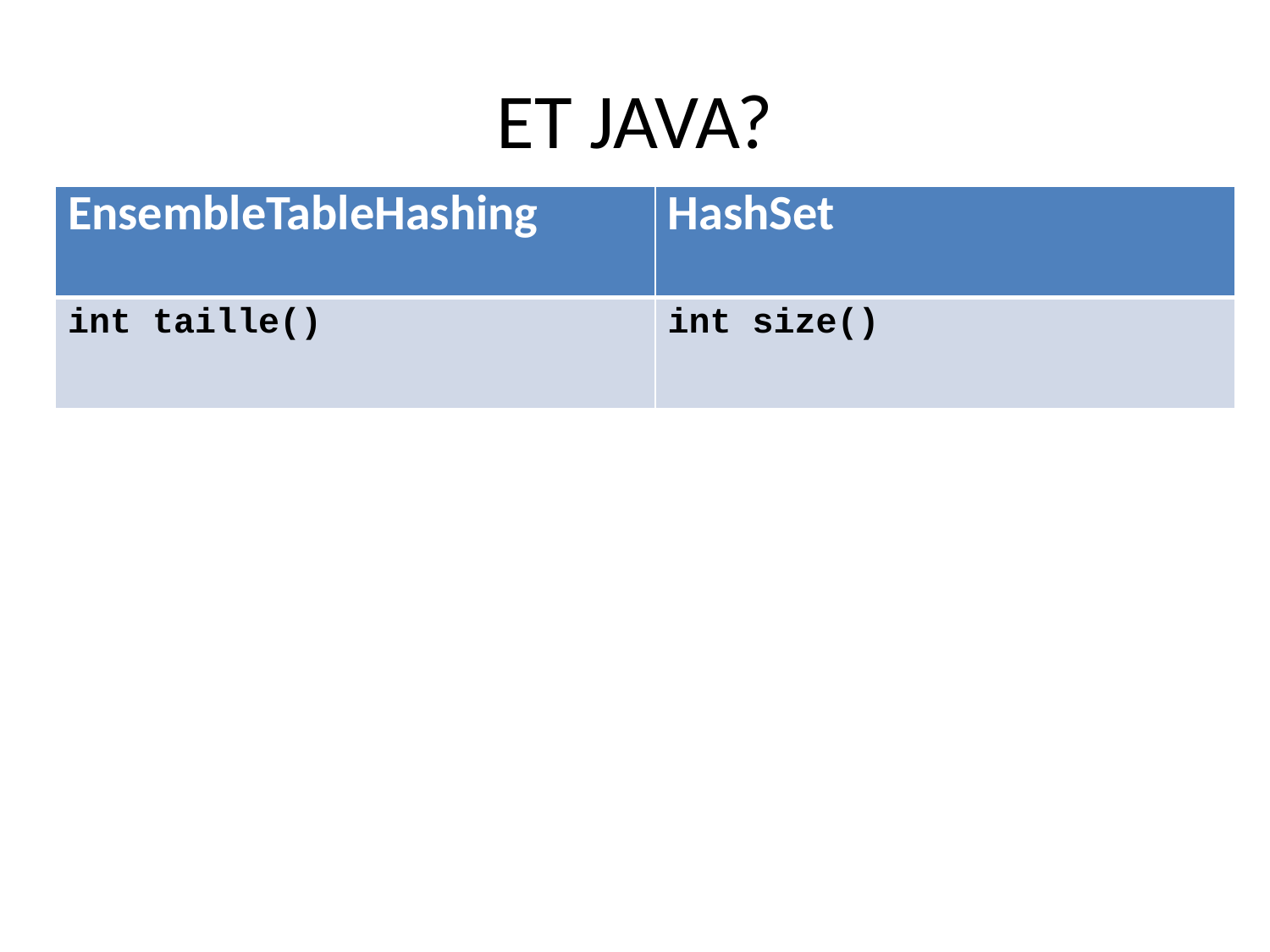

# ET JAVA?
| EnsembleTableHashing | HashSet |
| --- | --- |
| int taille() | int size() |